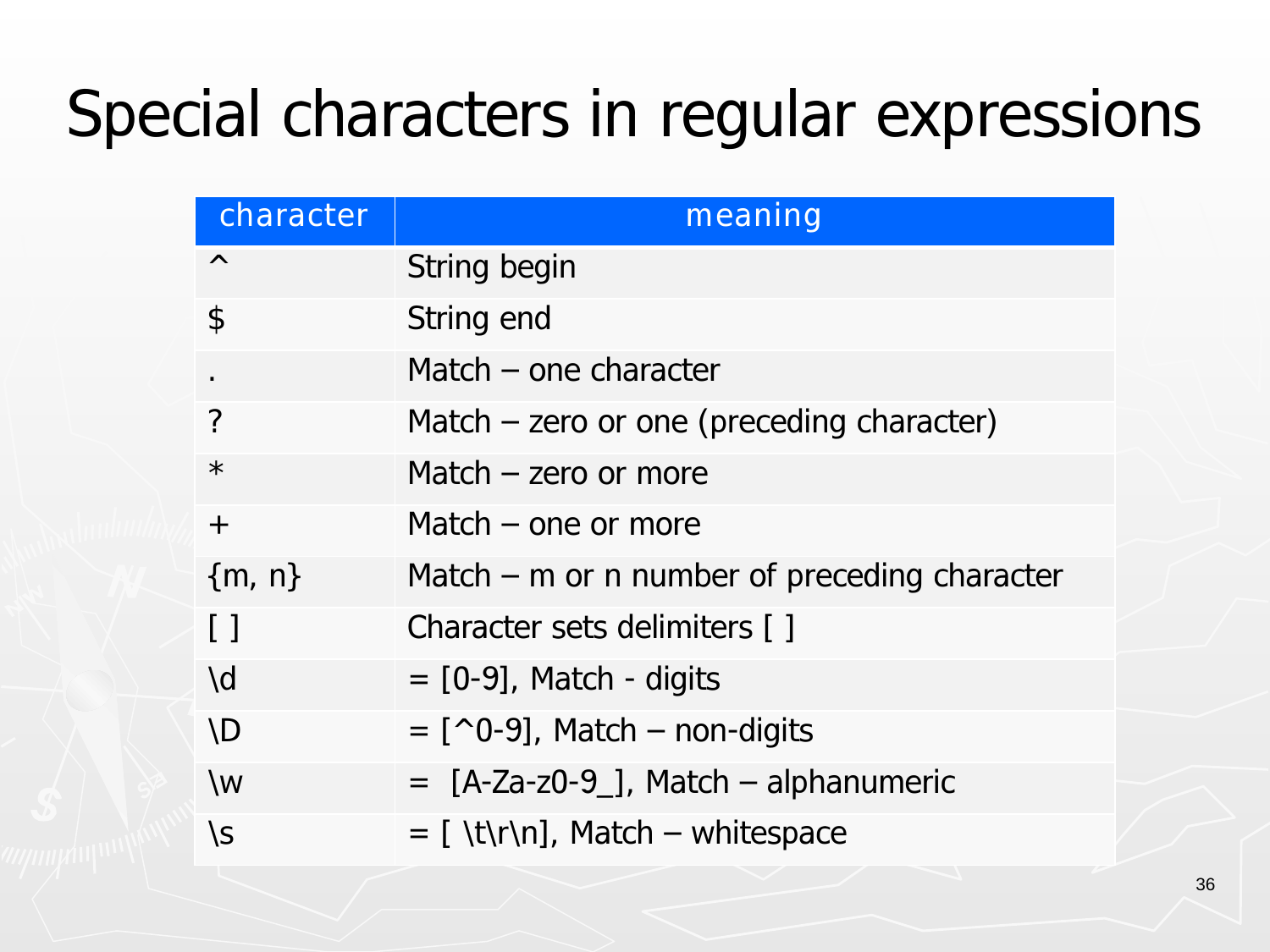

# Special characters in regular expressions
| character | meaning |
| --- | --- |
| ^ | String begin |
| $ | String end |
| . | Match – one character |
| ? | Match – zero or one (preceding character) |
| \* | Match – zero or more |
| + | Match – one or more |
| {m, n} | Match – m or n number of preceding character |
| [ ] | Character sets delimiters [ ] |
| \d | = [0-9], Match - digits |
| \D | = [^0-9], Match – non-digits |
| \w | =  [A-Za-z0-9\_], Match – alphanumeric |
| \s | = [ \t\r\n], Match – whitespace |
36